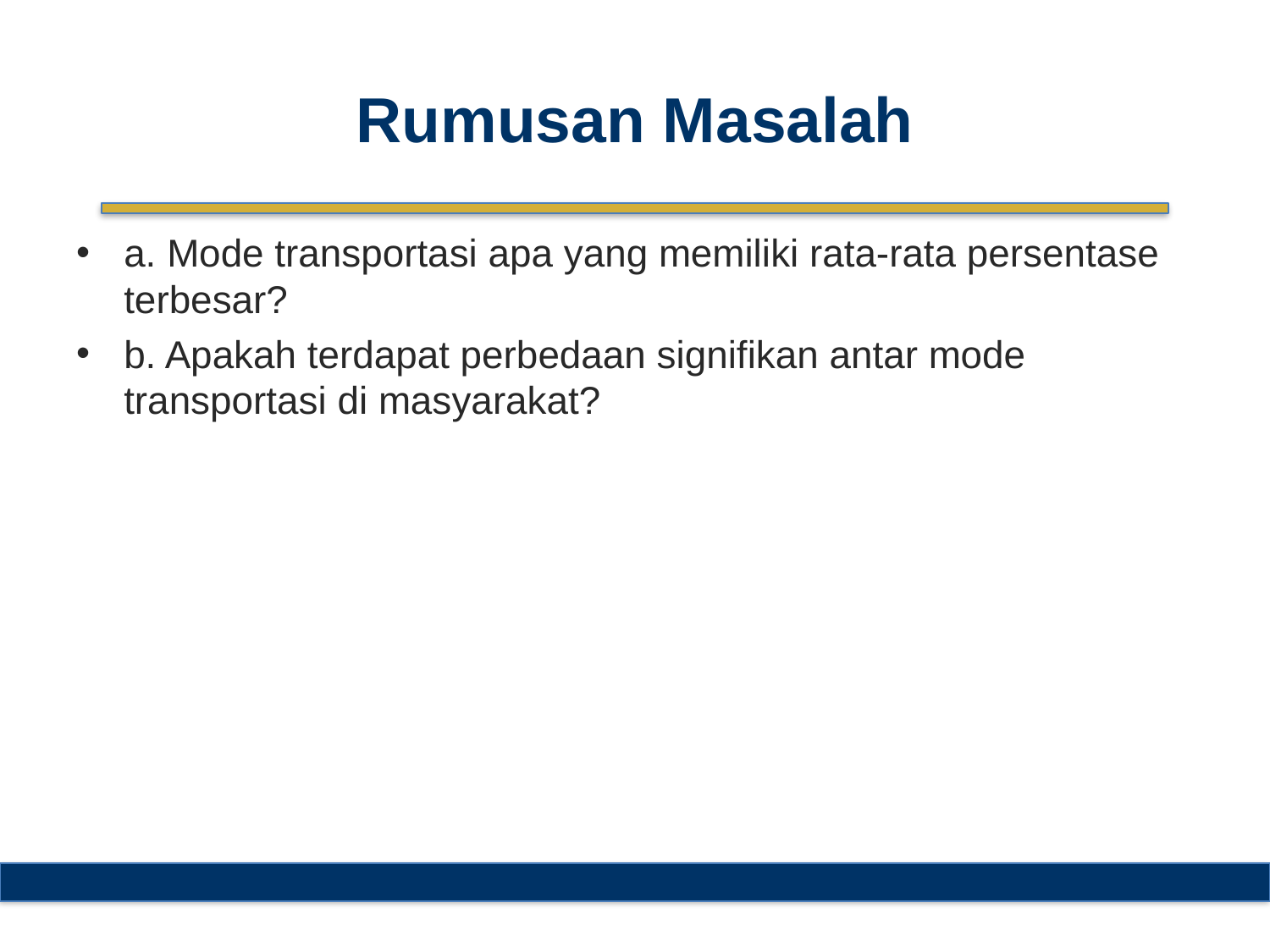

# Rumusan Masalah

a. Mode transportasi apa yang memiliki rata-rata persentase terbesar?
b. Apakah terdapat perbedaan signifikan antar mode transportasi di masyarakat?